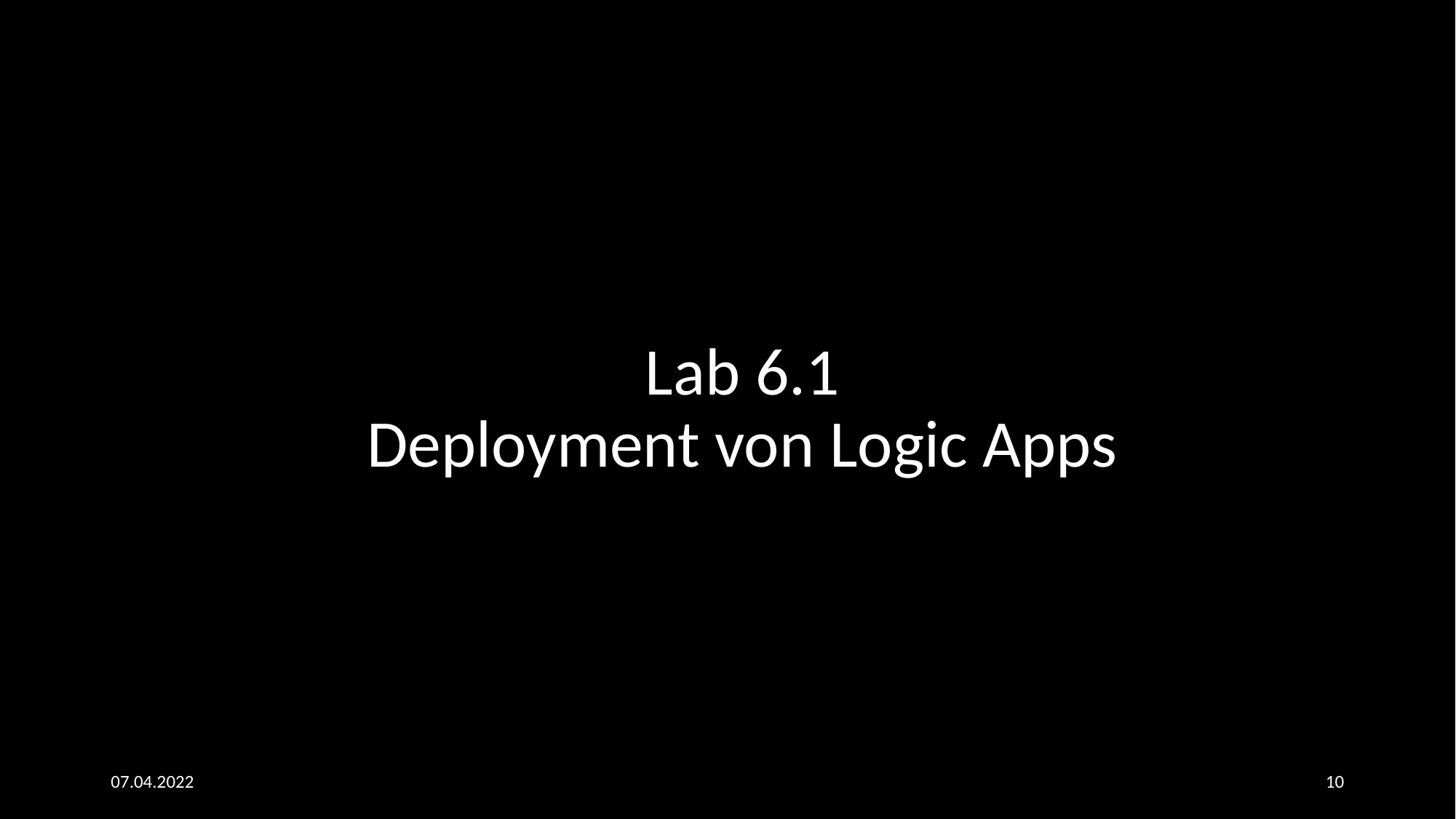

# Lab 6.1 Deployment von Logic Apps
07.04.2022
10